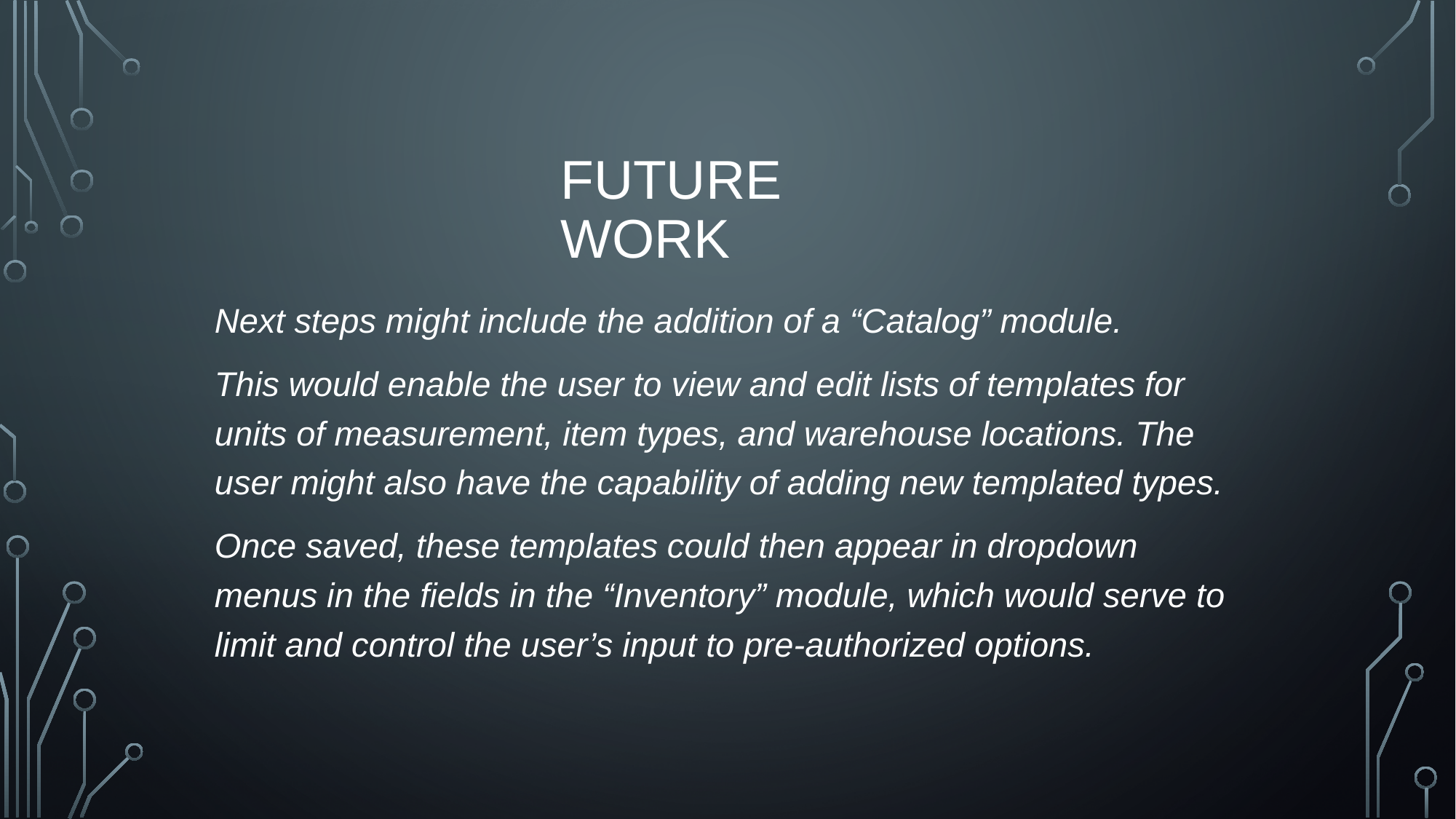

# Future work
Next steps might include the addition of a “Catalog” module.
This would enable the user to view and edit lists of templates for units of measurement, item types, and warehouse locations. The user might also have the capability of adding new templated types.
Once saved, these templates could then appear in dropdown menus in the fields in the “Inventory” module, which would serve to limit and control the user’s input to pre-authorized options.